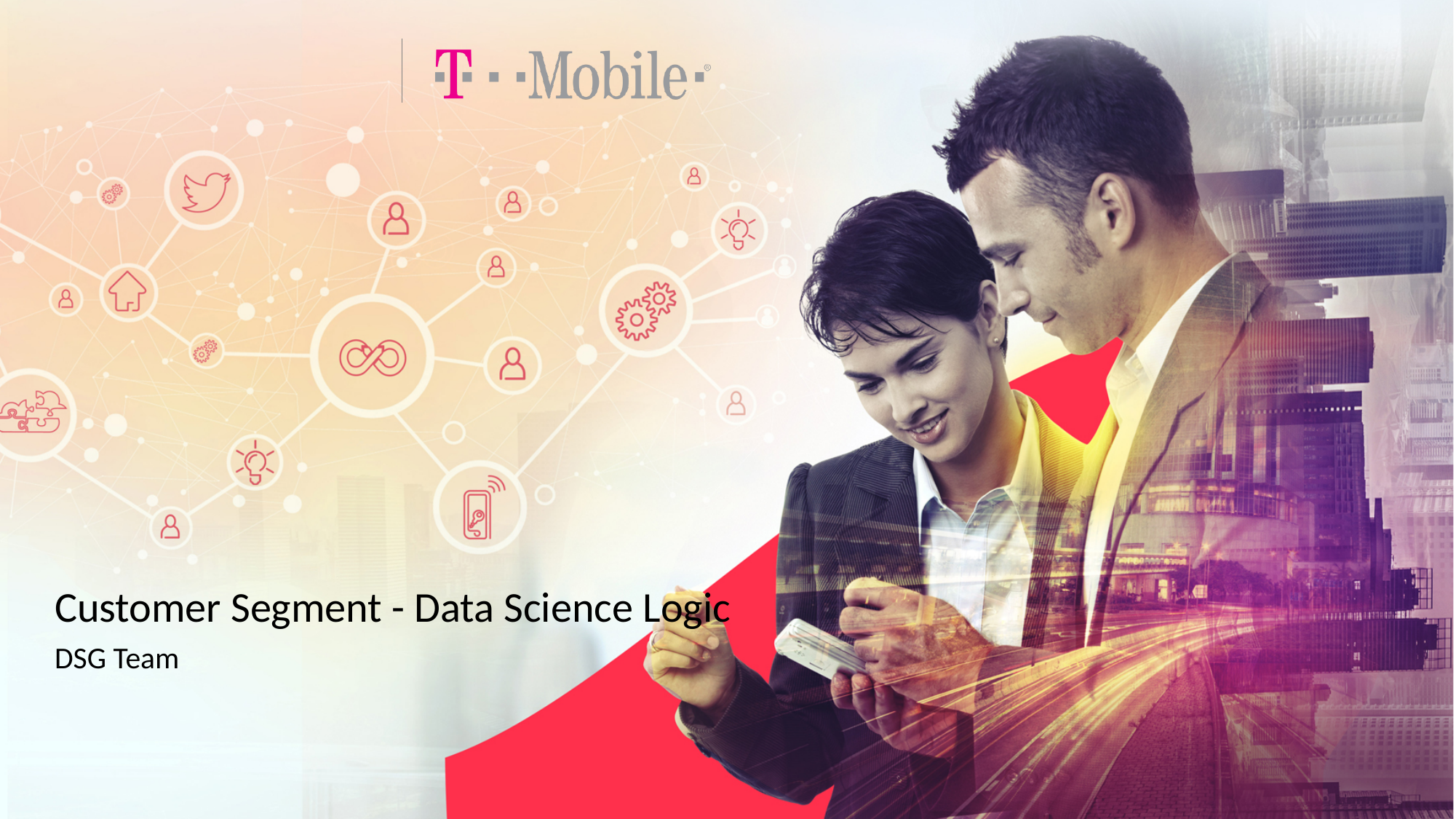

# Customer Segment - Data Science Logic
DSG Team